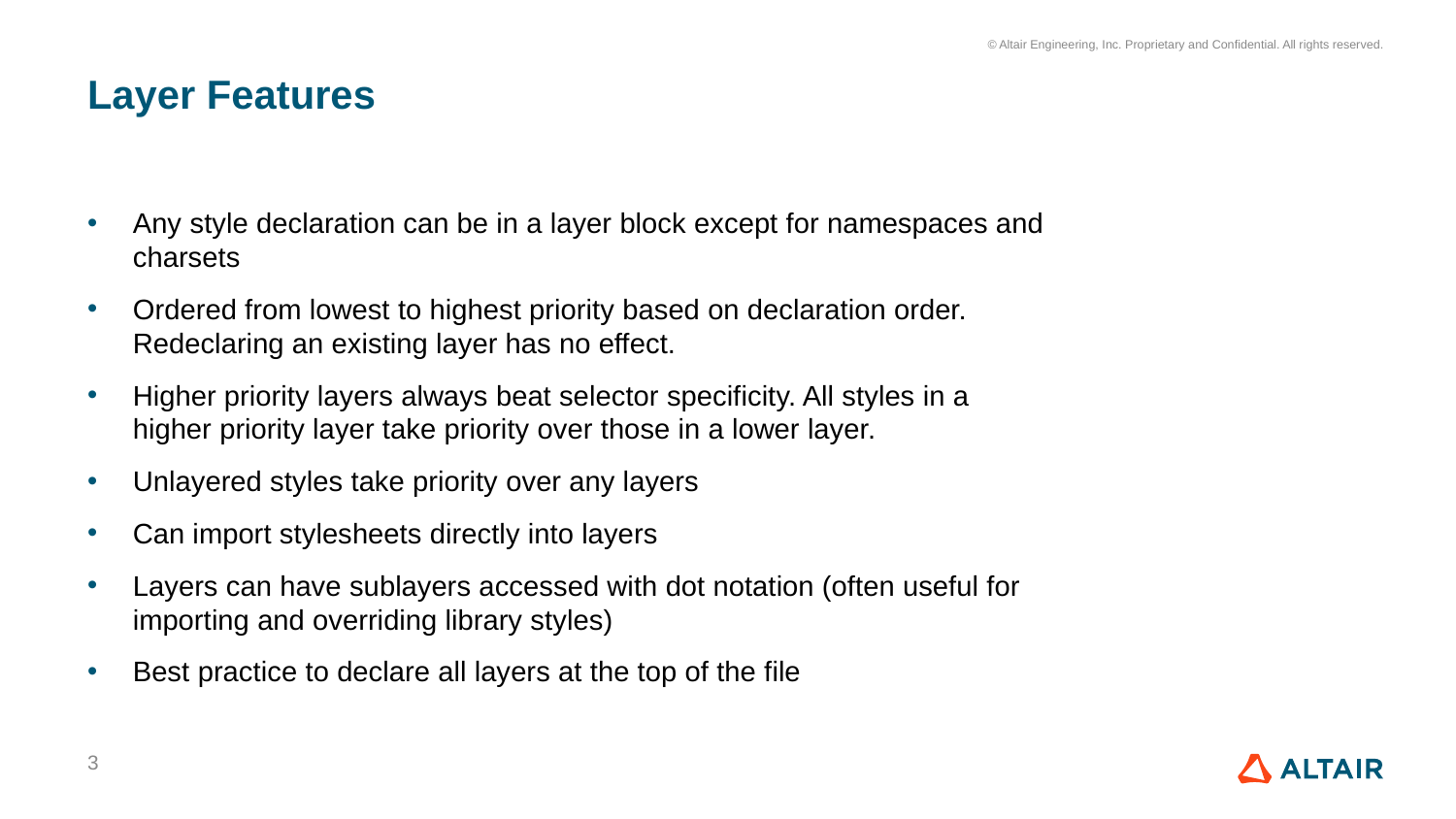

# Layer Features
Any style declaration can be in a layer block except for namespaces and charsets
Ordered from lowest to highest priority based on declaration order. Redeclaring an existing layer has no effect.
Higher priority layers always beat selector specificity. All styles in a higher priority layer take priority over those in a lower layer.
Unlayered styles take priority over any layers
Can import stylesheets directly into layers
Layers can have sublayers accessed with dot notation (often useful for importing and overriding library styles)
Best practice to declare all layers at the top of the file
3